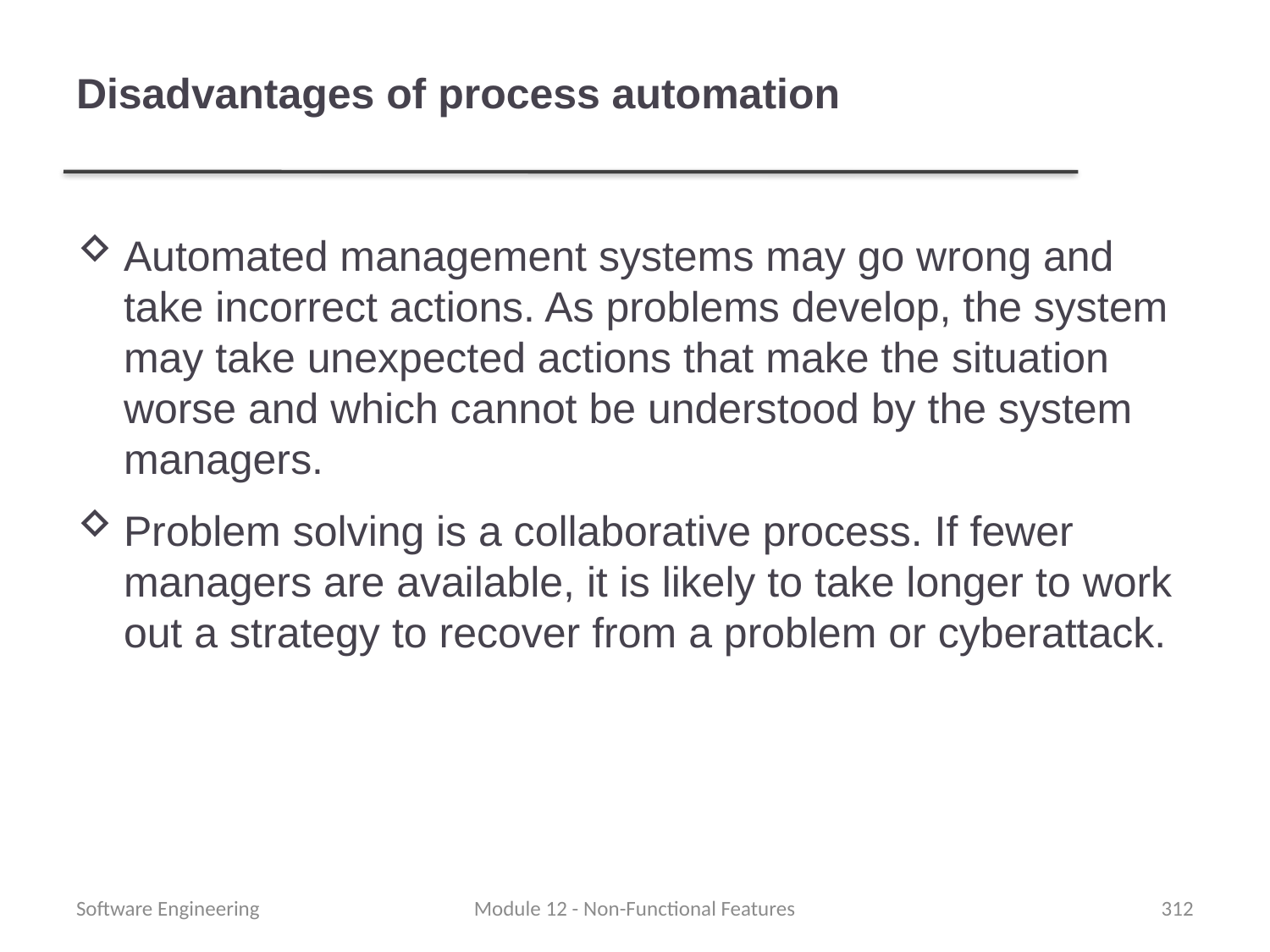

# Disadvantages of process automation
Automated management systems may go wrong and take incorrect actions. As problems develop, the system may take unexpected actions that make the situation worse and which cannot be understood by the system managers.
Problem solving is a collaborative process. If fewer managers are available, it is likely to take longer to work out a strategy to recover from a problem or cyberattack.

Software Engineering
Module 12 - Non-Functional Features
312